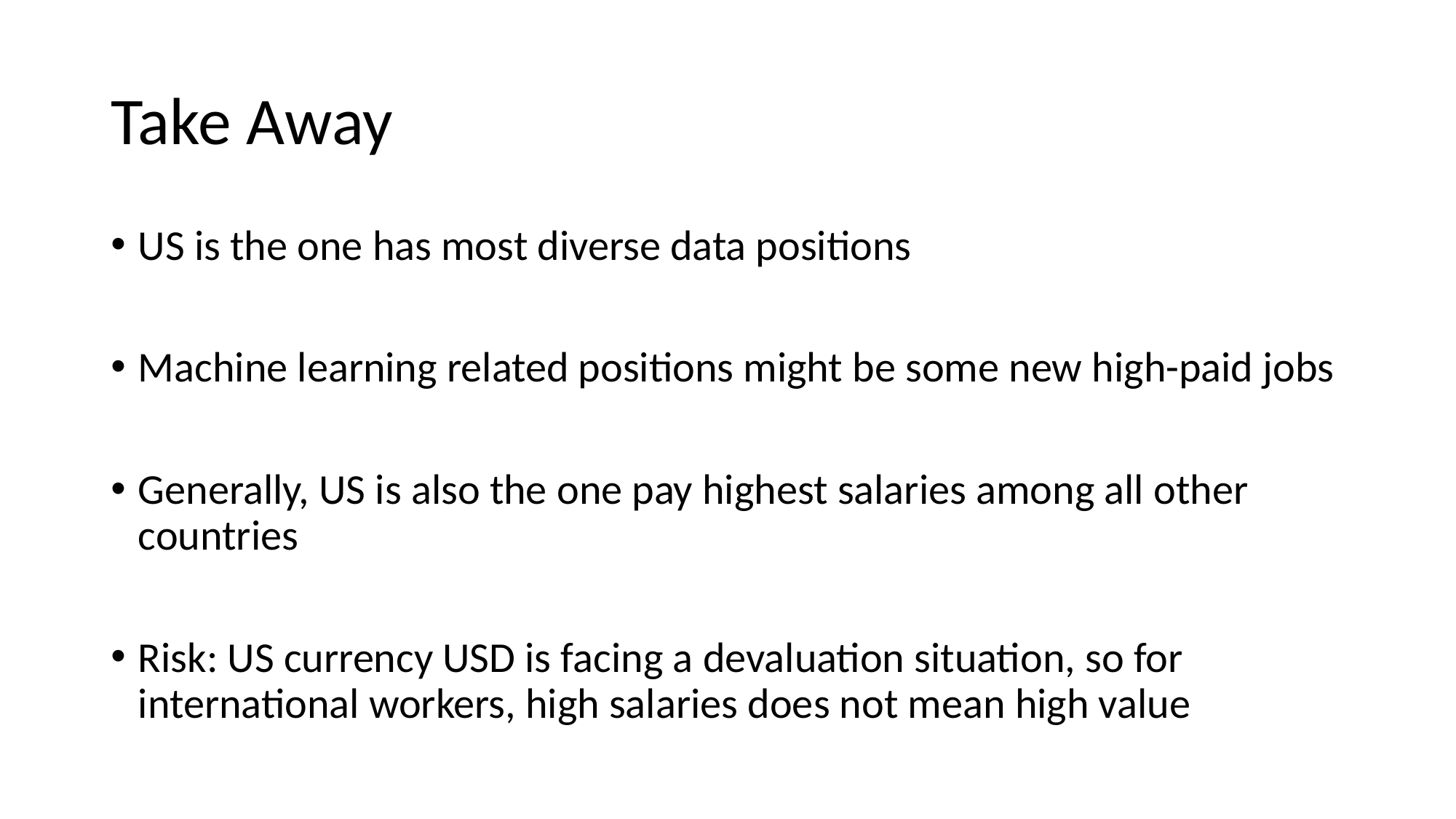

# Take Away
US is the one has most diverse data positions

Machine learning related positions might be some new high-paid jobs

Generally, US is also the one pay highest salaries among all other countries

Risk: US currency USD is facing a devaluation situation, so for international workers, high salaries does not mean high value